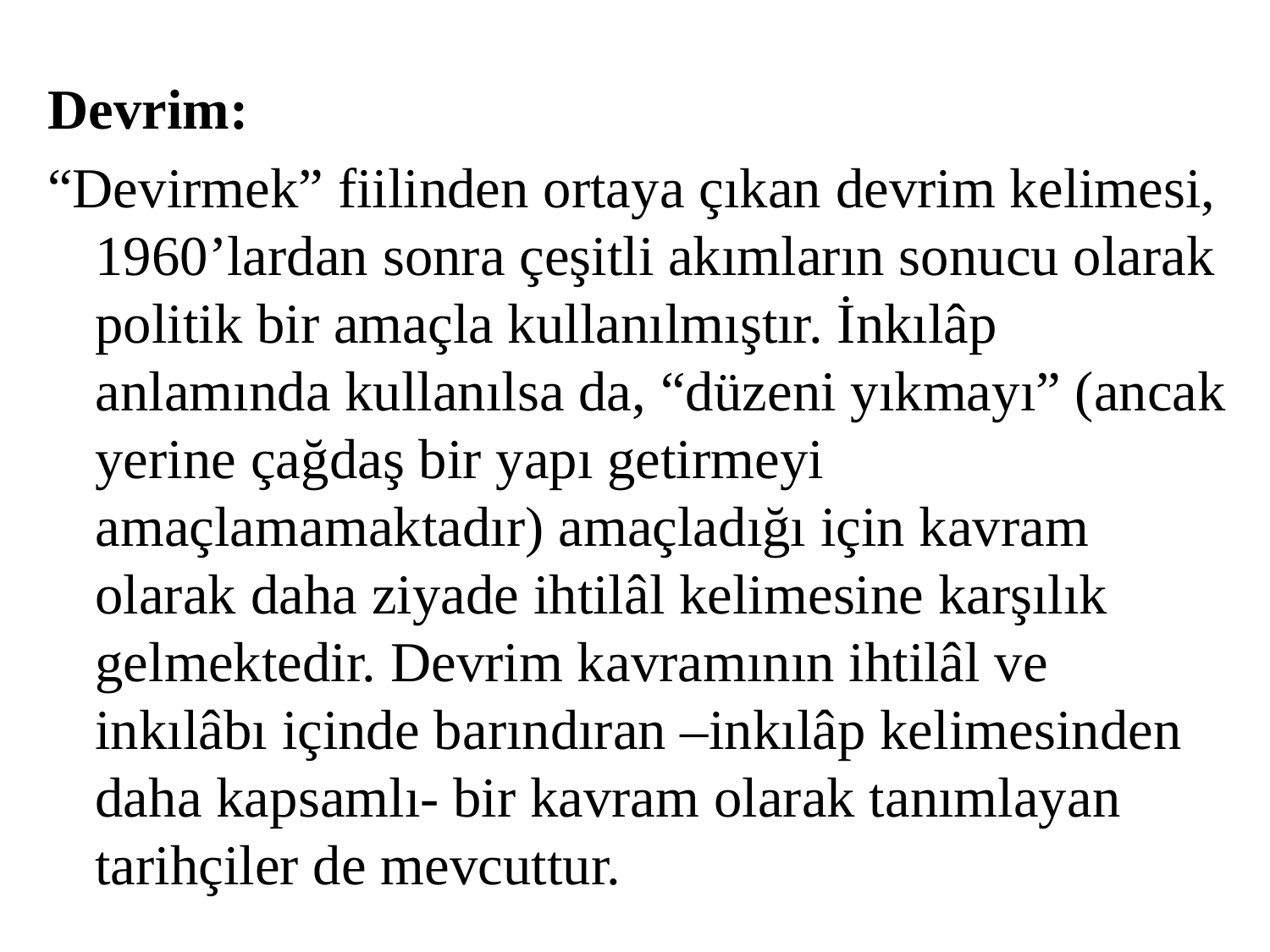

Devrim:
“Devirmek” fiilinden ortaya çıkan devrim kelimesi, 1960’lardan sonra çeşitli akımların sonucu olarak politik bir amaçla kullanılmıştır. İnkılâp anlamında kullanılsa da, “düzeni yıkmayı” (ancak yerine çağdaş bir yapı getirmeyi amaçlamamaktadır) amaçladığı için kavram olarak daha ziyade ihtilâl kelimesine karşılık gelmektedir. Devrim kavramının ihtilâl ve inkılâbı içinde barındıran –inkılâp kelimesinden daha kapsamlı- bir kavram olarak tanımlayan tarihçiler de mevcuttur.